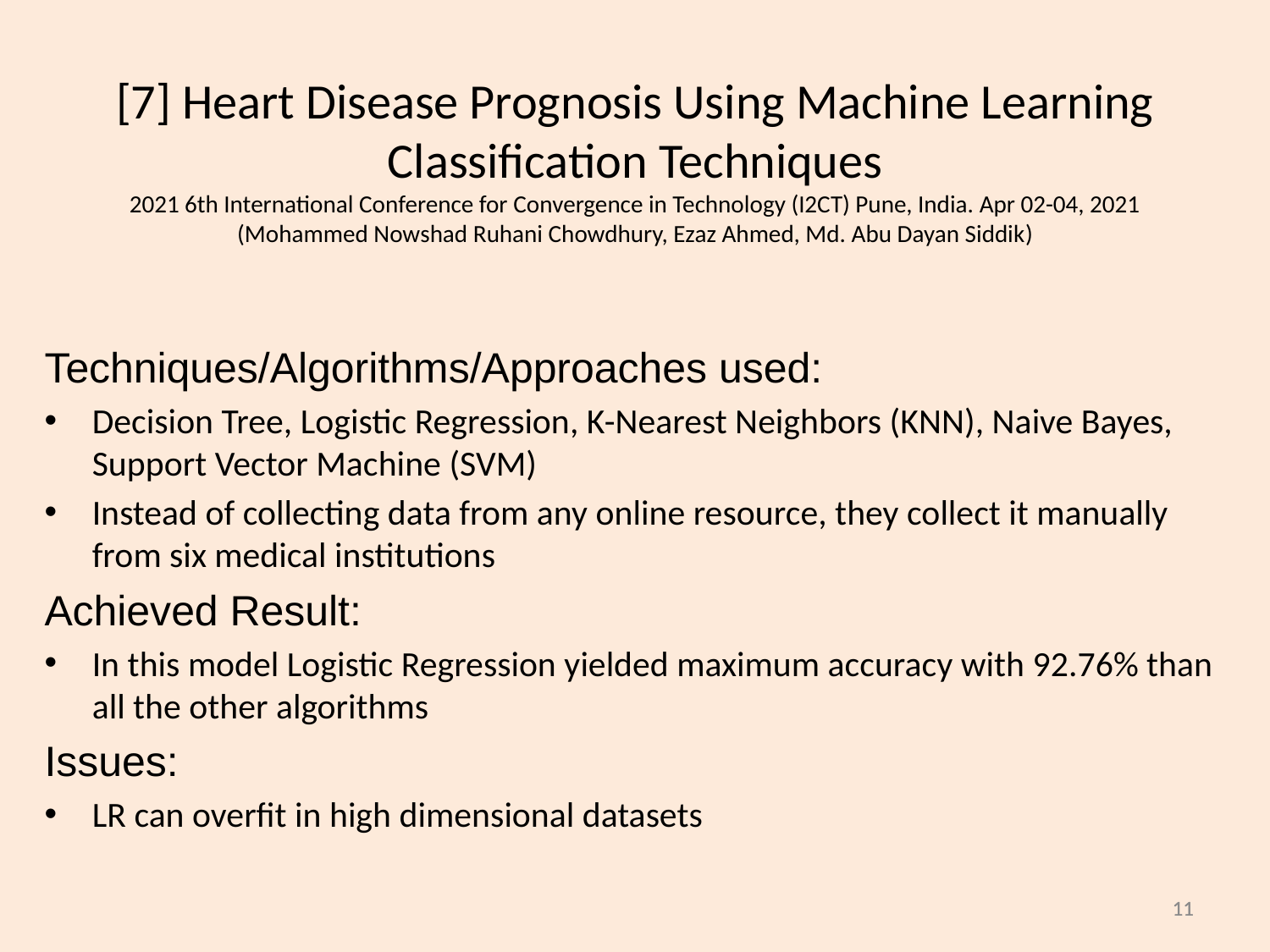

# [7] Heart Disease Prognosis Using Machine Learning Classification Techniques 2021 6th International Conference for Convergence in Technology (I2CT) Pune, India. Apr 02-04, 2021 (Mohammed Nowshad Ruhani Chowdhury, Ezaz Ahmed, Md. Abu Dayan Siddik)

Techniques/Algorithms/Approaches used:
Decision Tree, Logistic Regression, K-Nearest Neighbors (KNN), Naive Bayes, Support Vector Machine (SVM)
Instead of collecting data from any online resource, they collect it manually from six medical institutions
Achieved Result:
In this model Logistic Regression yielded maximum accuracy with 92.76% than all the other algorithms
Issues:
LR can overfit in high dimensional datasets

11
11